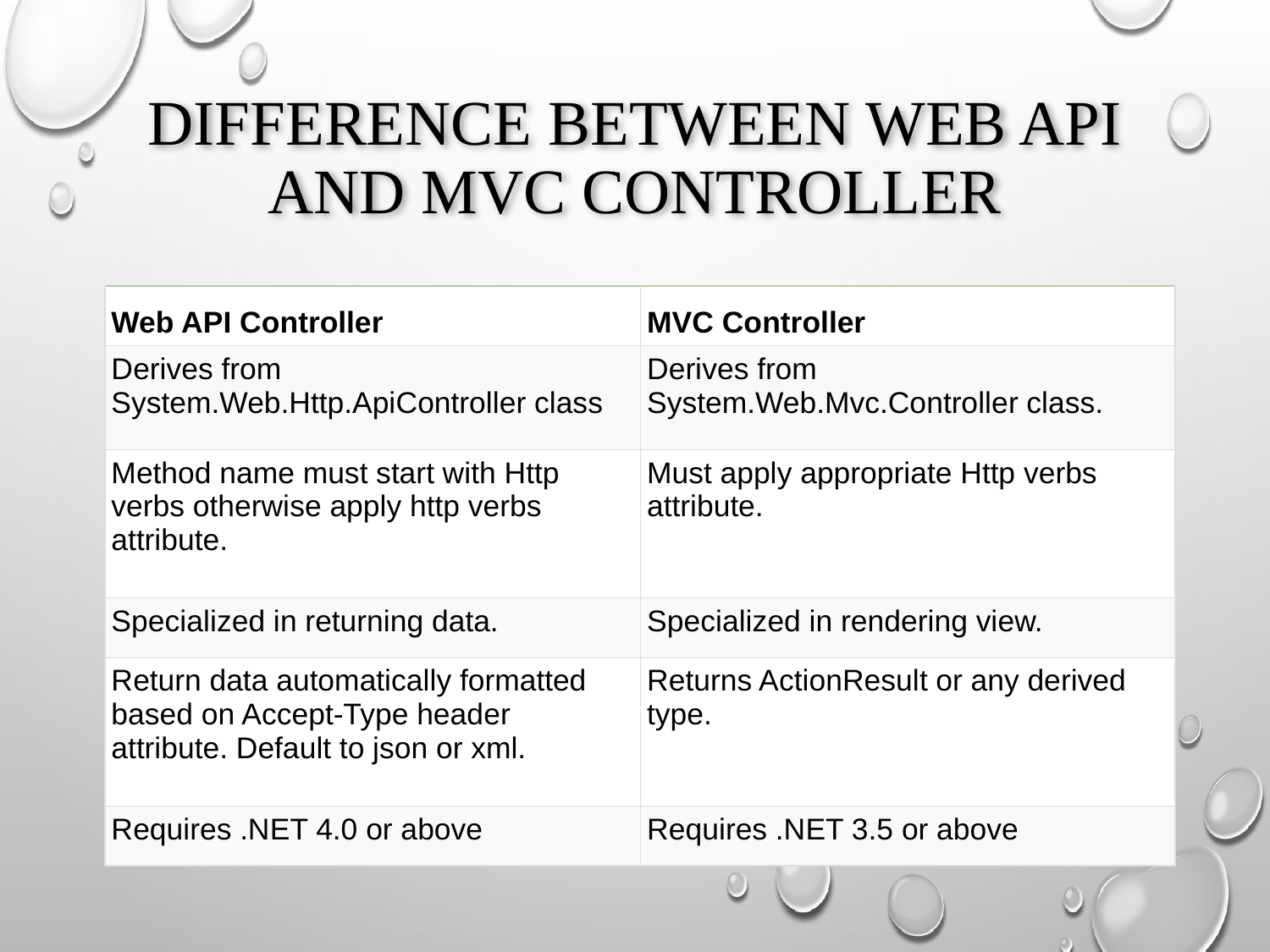

# Difference between Web API and MVC controller
| Web API Controller | MVC Controller |
| --- | --- |
| Derives from System.Web.Http.ApiController class | Derives from System.Web.Mvc.Controller class. |
| Method name must start with Http verbs otherwise apply http verbs attribute. | Must apply appropriate Http verbs attribute. |
| Specialized in returning data. | Specialized in rendering view. |
| Return data automatically formatted based on Accept-Type header attribute. Default to json or xml. | Returns ActionResult or any derived type. |
| Requires .NET 4.0 or above | Requires .NET 3.5 or above |